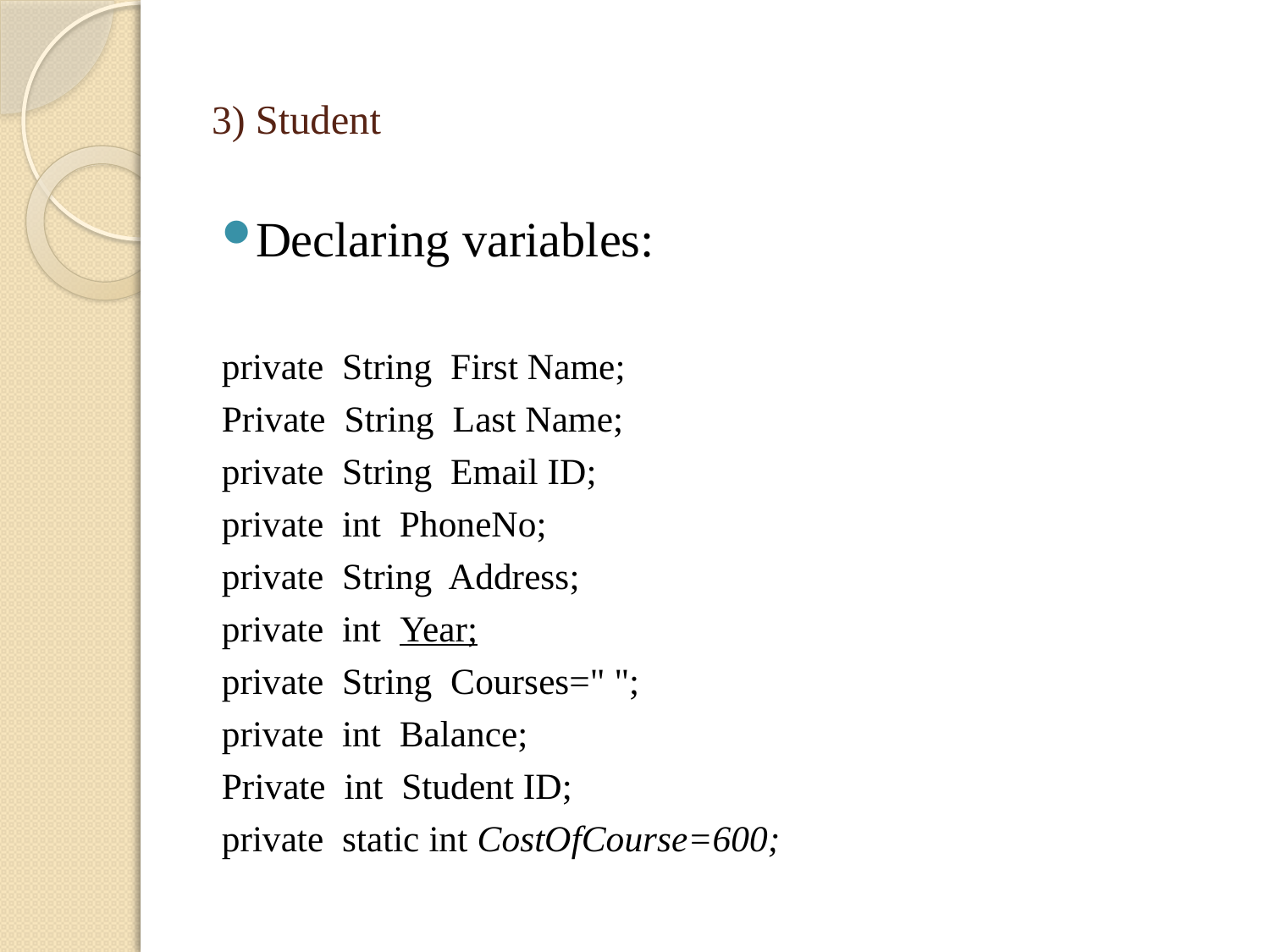

# 3) Student
Declaring variables:

private  String  First Name;
Private  String  Last Name;
private  String  Email ID;
private  int  PhoneNo;
private  String  Address;
private  int  Year;
private  String  Courses=" ";
private  int  Balance;
Private  int  Student ID;
private  static int CostOfCourse=600;